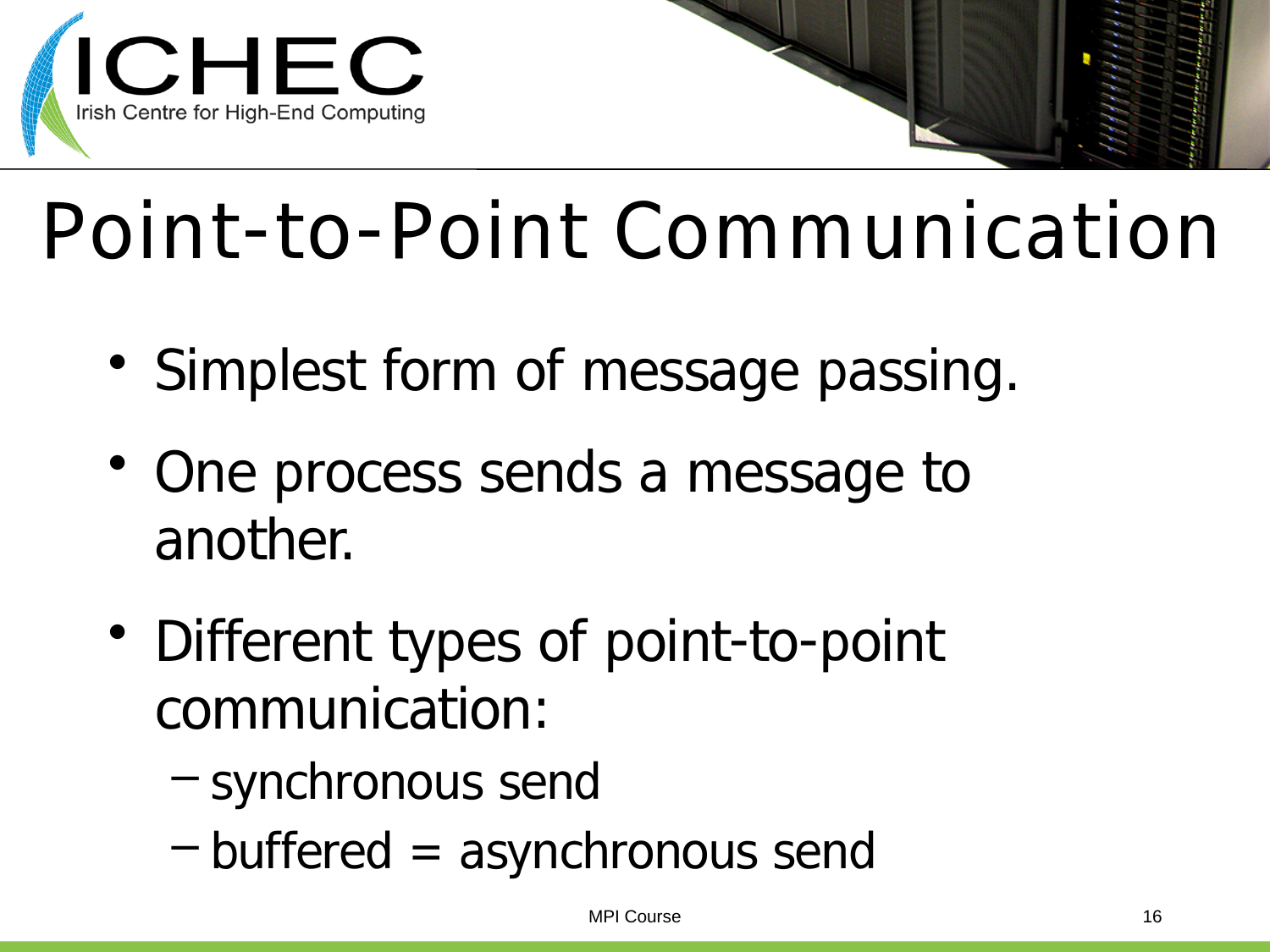

# Point-to-Point Communication
Simplest form of message passing.
One process sends a message to another.
Different types of point-to-point communication:
synchronous send
buffered = asynchronous send
MPI Course
16